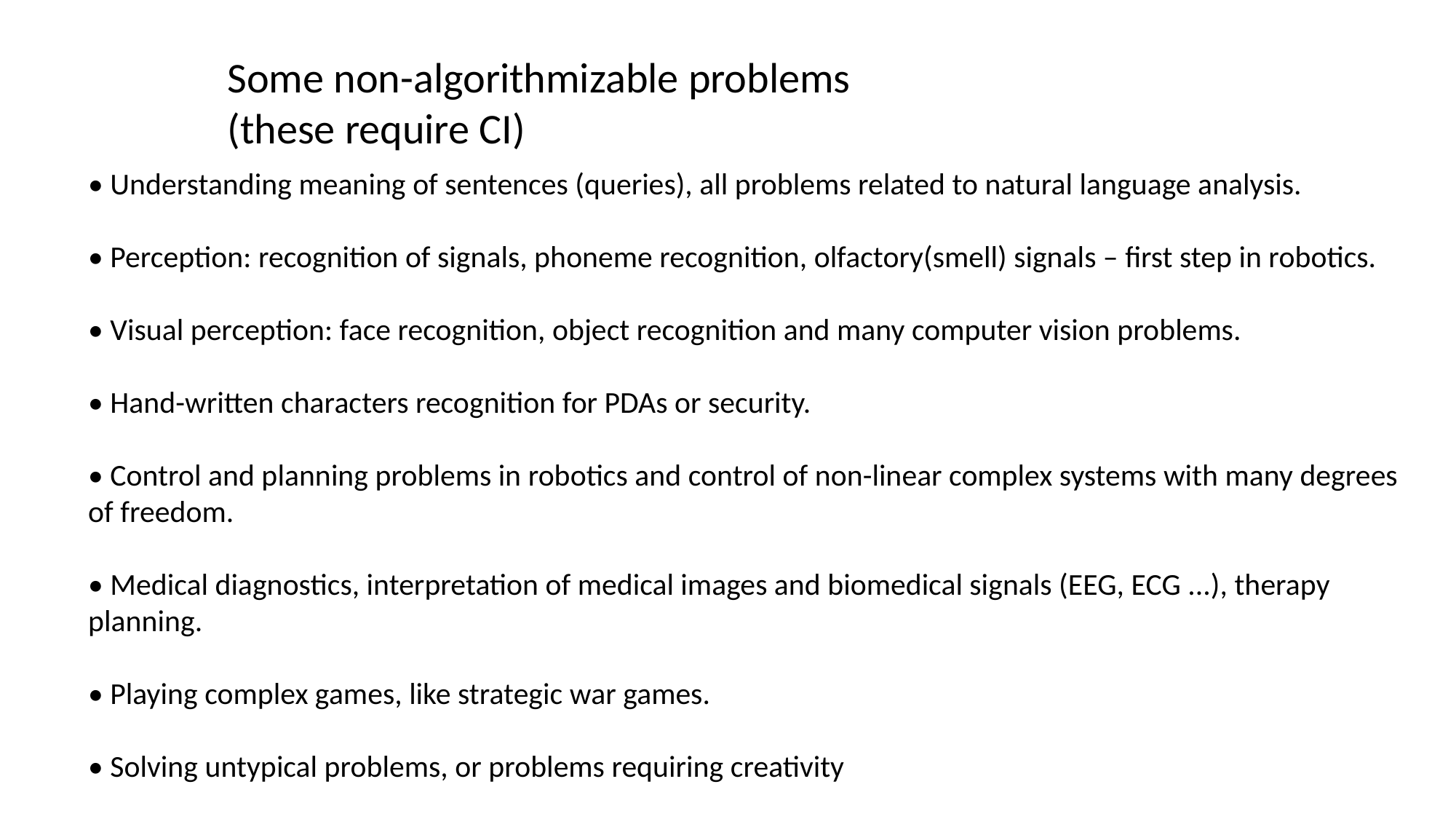

Some non-algorithmizable problems
(these require CI)
• Understanding meaning of sentences (queries), all problems related to natural language analysis.

• Perception: recognition of signals, phoneme recognition, olfactory(smell) signals – first step in robotics.

• Visual perception: face recognition, object recognition and many computer vision problems.

• Hand-written characters recognition for PDAs or security.

• Control and planning problems in robotics and control of non-linear complex systems with many degrees of freedom.

• Medical diagnostics, interpretation of medical images and biomedical signals (EEG, ECG ...), therapy planning.

• Playing complex games, like strategic war games.

• Solving untypical problems, or problems requiring creativity